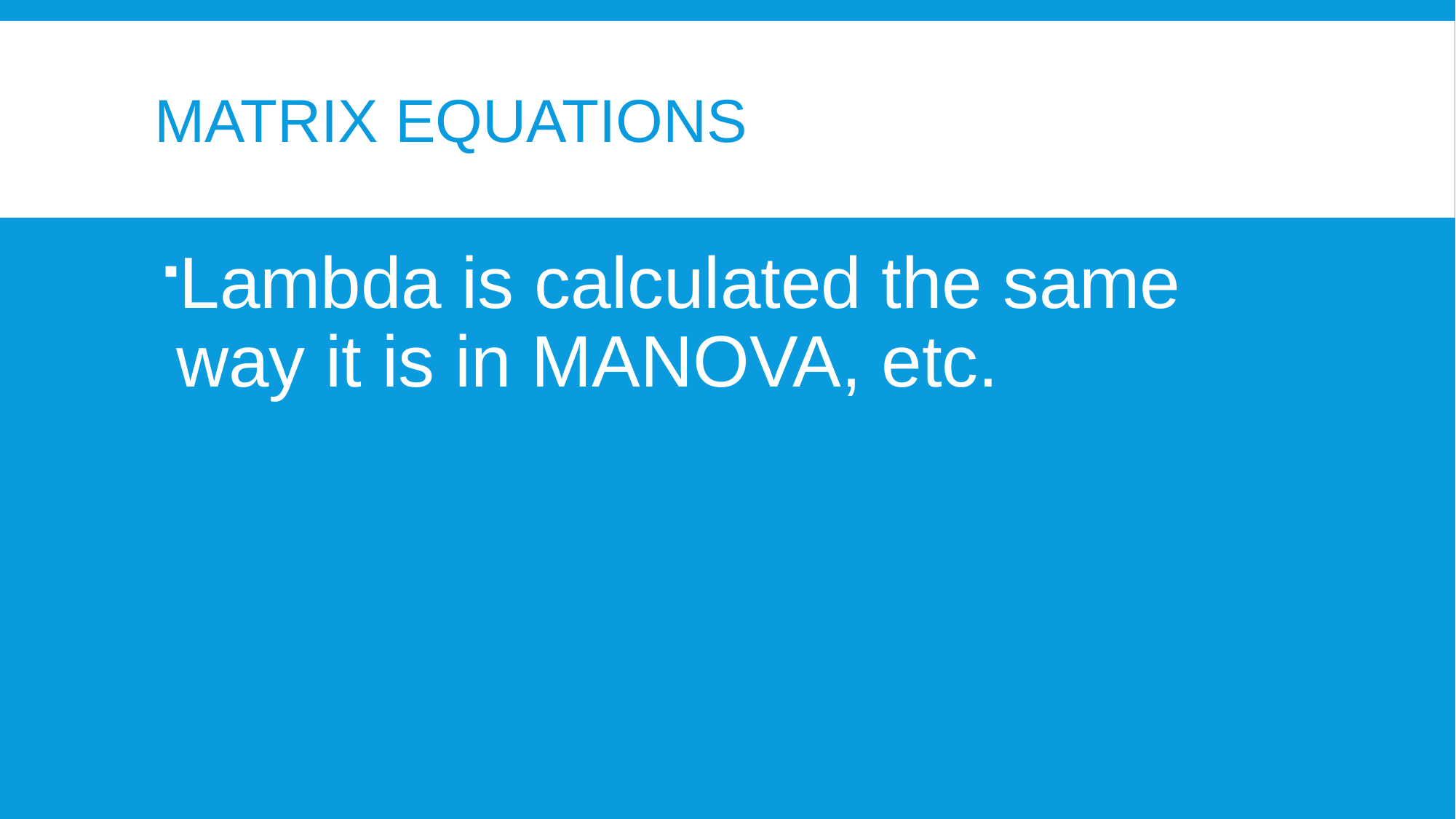

# Matrix Equations
Lambda is calculated the same way it is in MANOVA, etc.